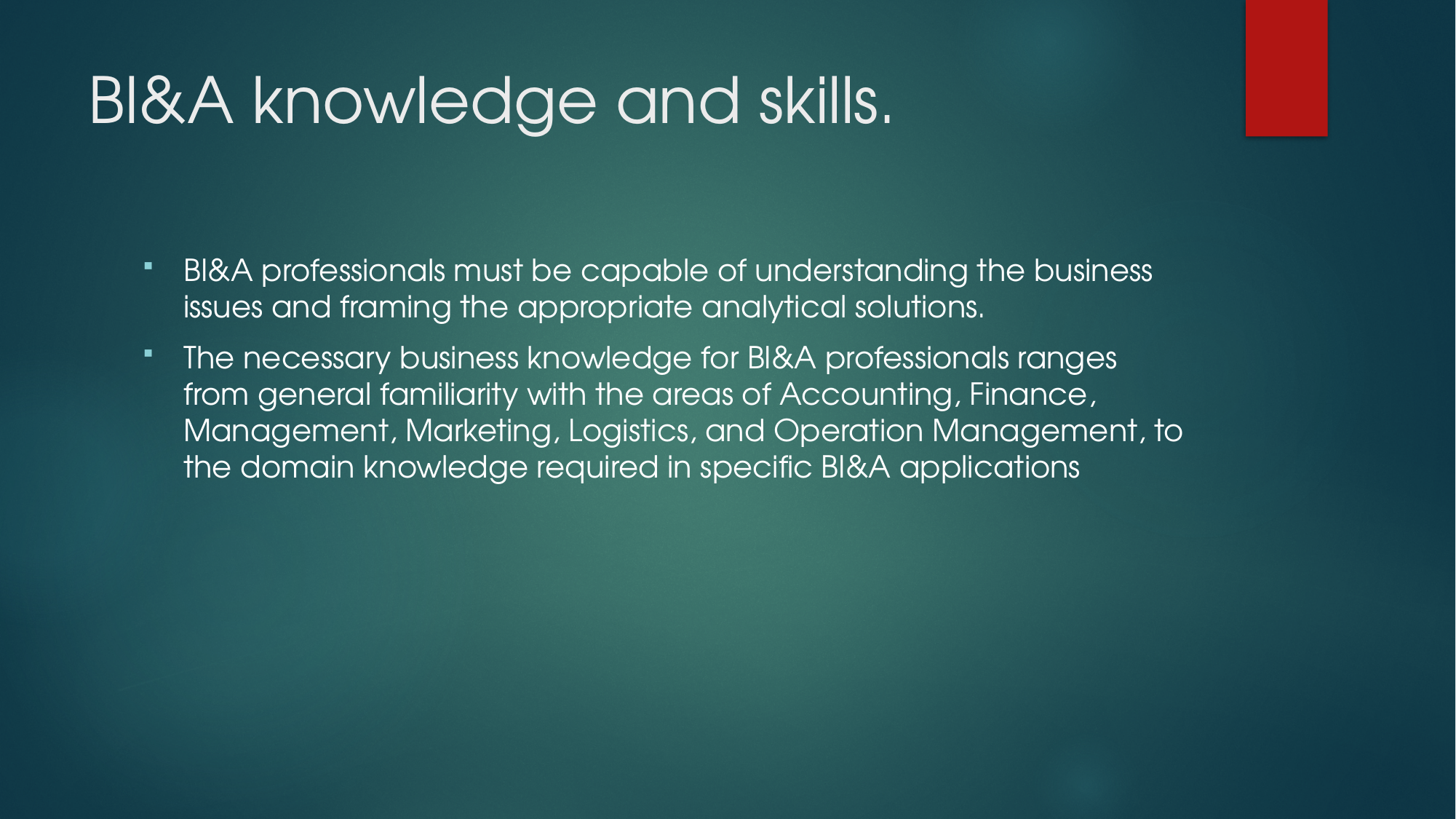

# BI&A knowledge and skills.
BI&A professionals must be capable of understanding the business issues and framing the appropriate analytical solutions.
The necessary business knowledge for BI&A professionals ranges from general familiarity with the areas of Accounting, Finance, Management, Marketing, Logistics, and Operation Management, to the domain knowledge required in specific BI&A applications